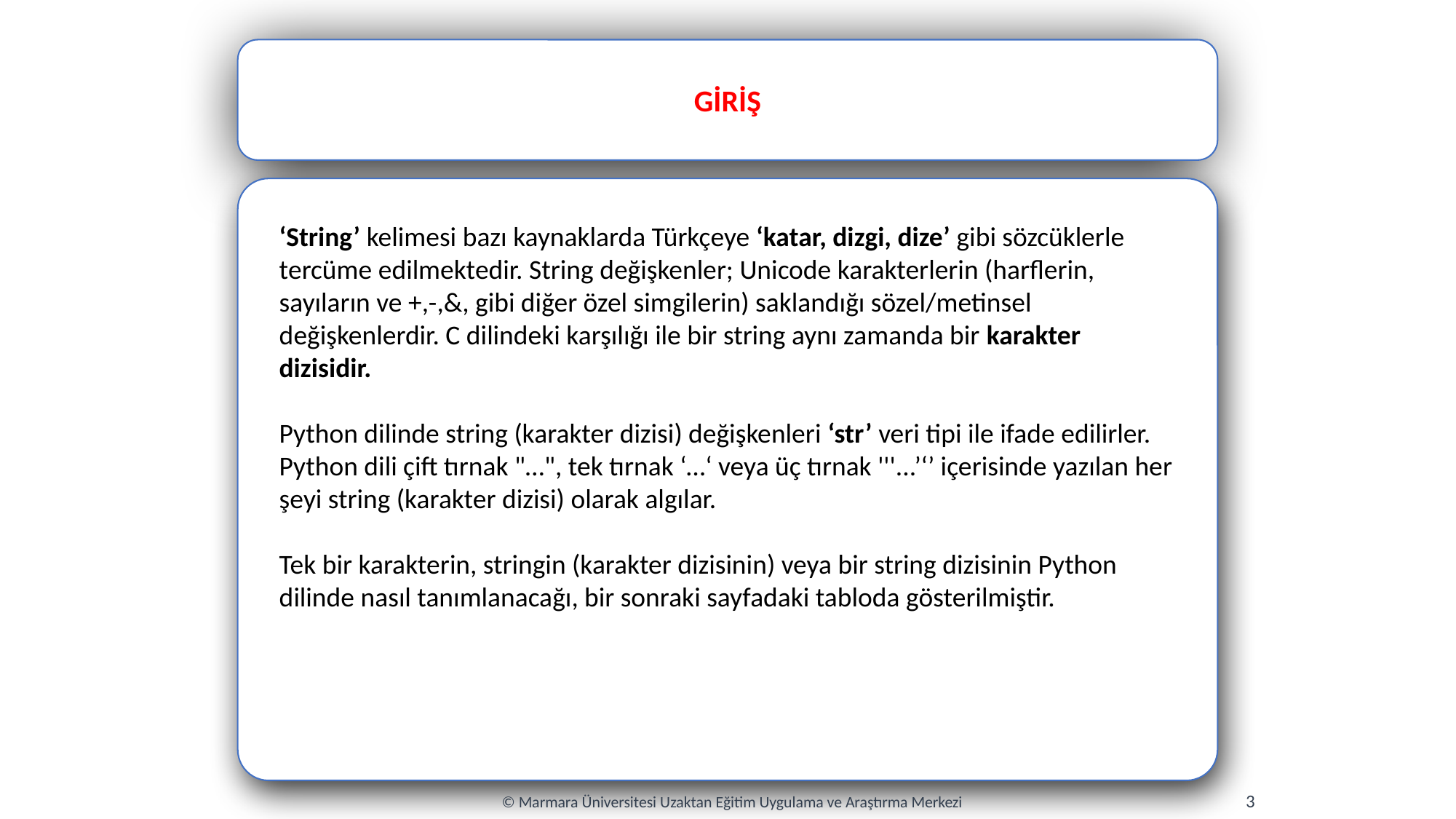

GİRİŞ

‘String’ kelimesi bazı kaynaklarda Türkçeye ‘katar, dizgi, dize’ gibi sözcüklerle tercüme edilmektedir. String değişkenler; Unicode karakterlerin (harflerin, sayıların ve +,-,&, gibi diğer özel simgilerin) saklandığı sözel/metinsel değişkenlerdir. C dilindeki karşılığı ile bir string aynı zamanda bir karakter dizisidir.

Python dilinde string (karakter dizisi) değişkenleri ‘str’ veri tipi ile ifade edilirler. Python dili çift tırnak "…", tek tırnak ‘…‘ veya üç tırnak '''...’‘’ içerisinde yazılan her şeyi string (karakter dizisi) olarak algılar.

Tek bir karakterin, stringin (karakter dizisinin) veya bir string dizisinin Python dilinde nasıl tanımlanacağı, bir sonraki sayfadaki tabloda gösterilmiştir.
3
© Marmara Üniversitesi Uzaktan Eğitim Uygulama ve Araştırma Merkezi